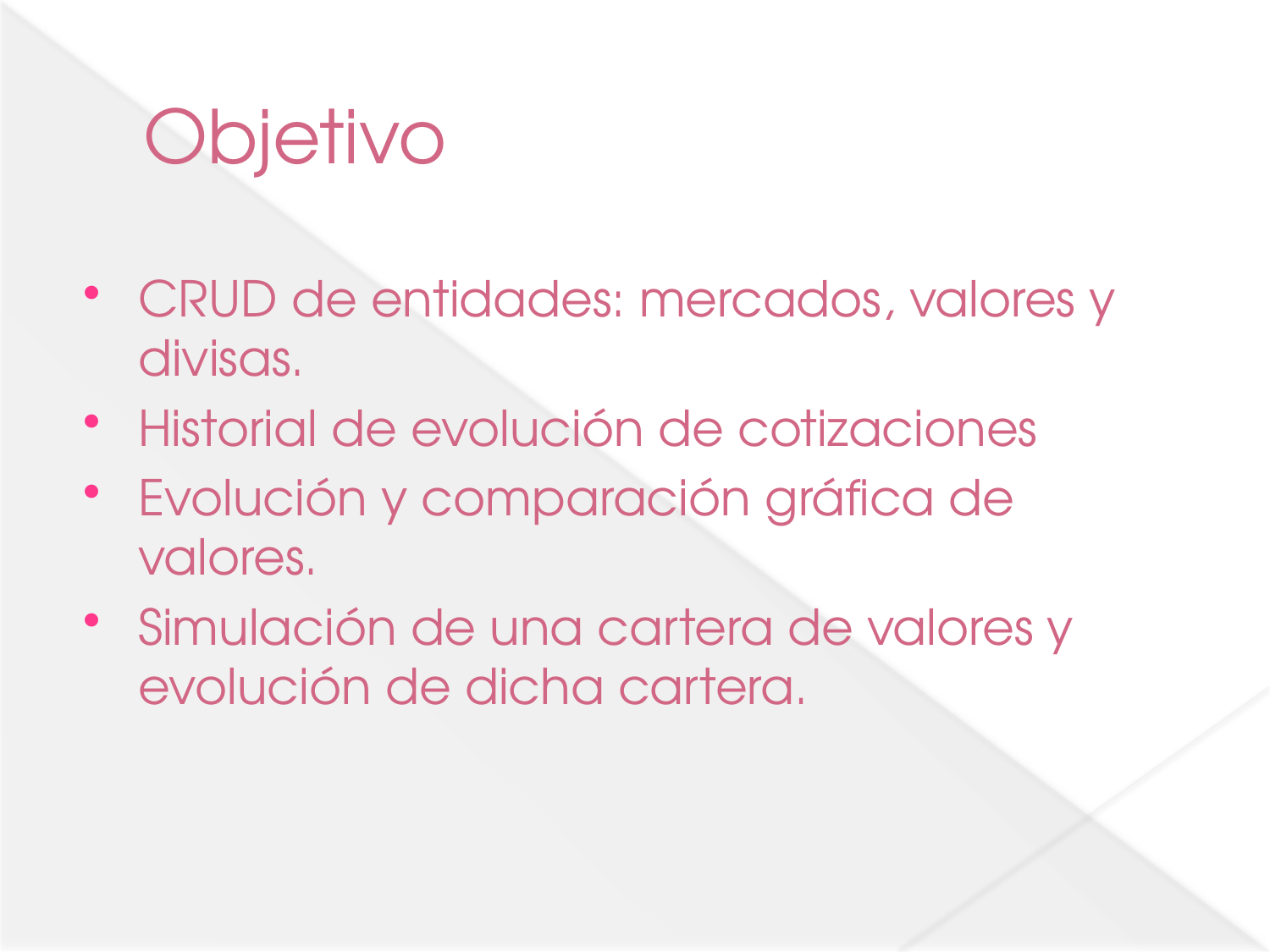

Objetivo
CRUD de entidades: mercados, valores y divisas.
Historial de evolución de cotizaciones
Evolución y comparación gráfica de valores.
Simulación de una cartera de valores y evolución de dicha cartera.